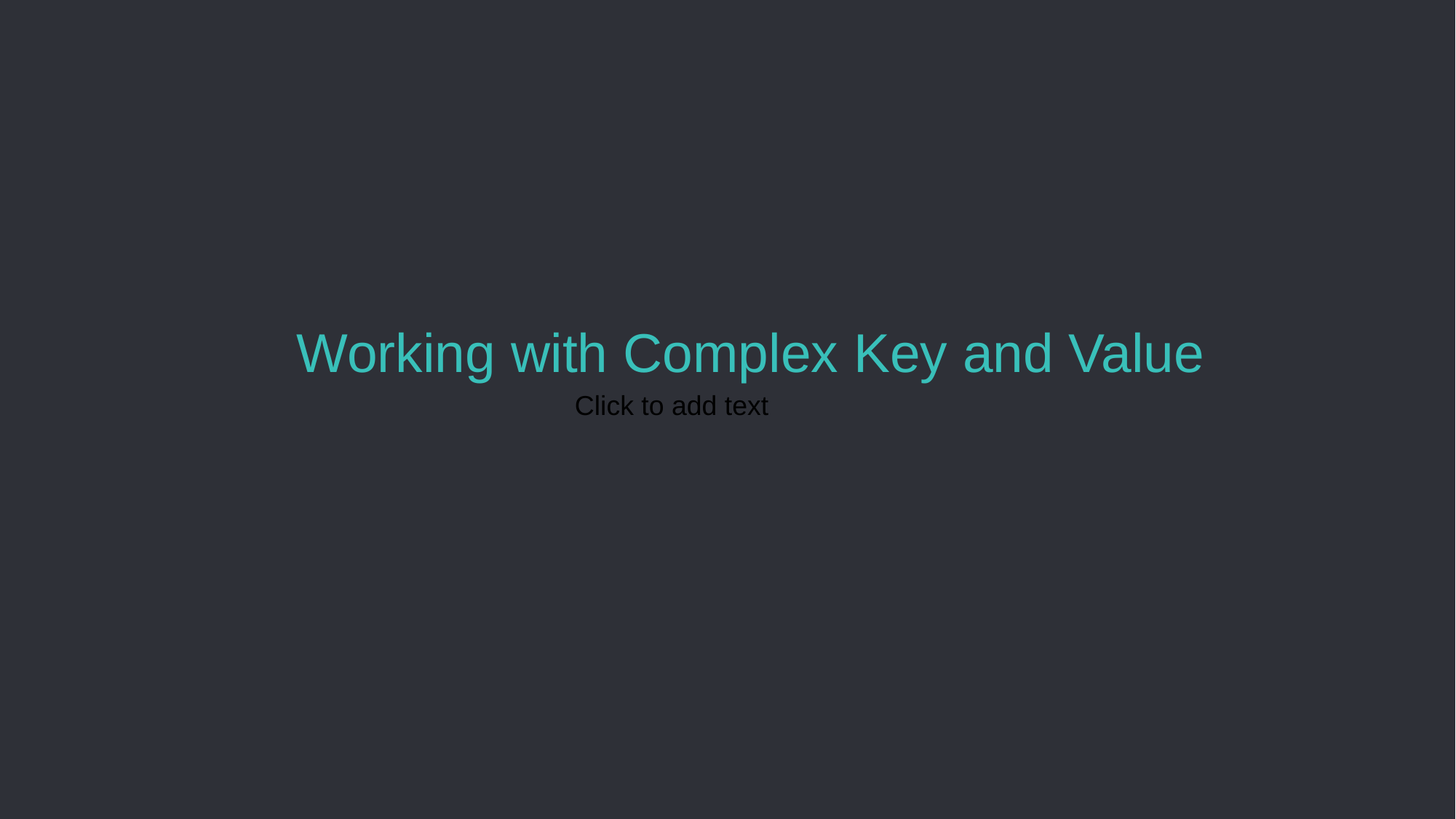

# Working with Complex Key and Value
Click to add text